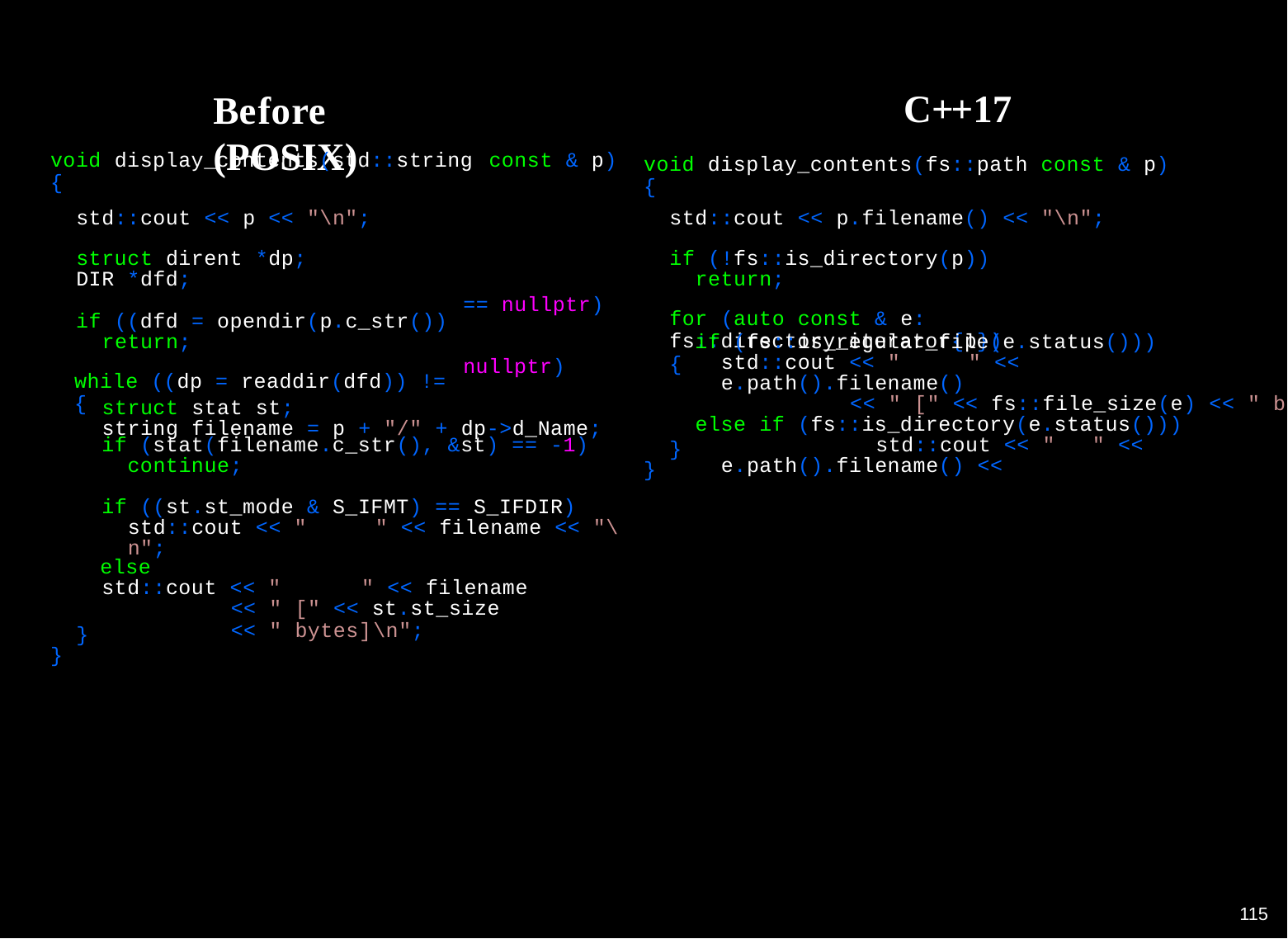

C++17
void display_contents(fs::path const & p)
{
Before (POSIX)
const & p)
void display_contents(std::string
{
std::cout << p << "\n"; struct dirent *dp;
DIR *dfd;

if ((dfd = opendir(p.c_str()) return;
while ((dp = readdir(dfd)) !=
{
std::cout << p.filename() << "\n"; if (!fs::is_directory(p))
return;
for (auto const & e: fs::directory_iterator{p})
{
== nullptr)
if (fs::is_regular_file(e.status())) std::cout << "	" << e.path().filename()
<< " [" << fs::file_size(e) << " b else if (fs::is_directory(e.status()))
std::cout << "	" << e.path().filename() <<
nullptr)
struct stat st;
string filename = p + "/" + dp->d_Name;
if (stat(filename.c_str(), &st) == -1) continue;
}
}
if ((st.st_mode & S_IFMT) == S_IFDIR) std::cout << "	" << filename << "\n";
else
std::cout << "	" << filename
<< " [" << st.st_size
<< " bytes]\n";
}
}

115